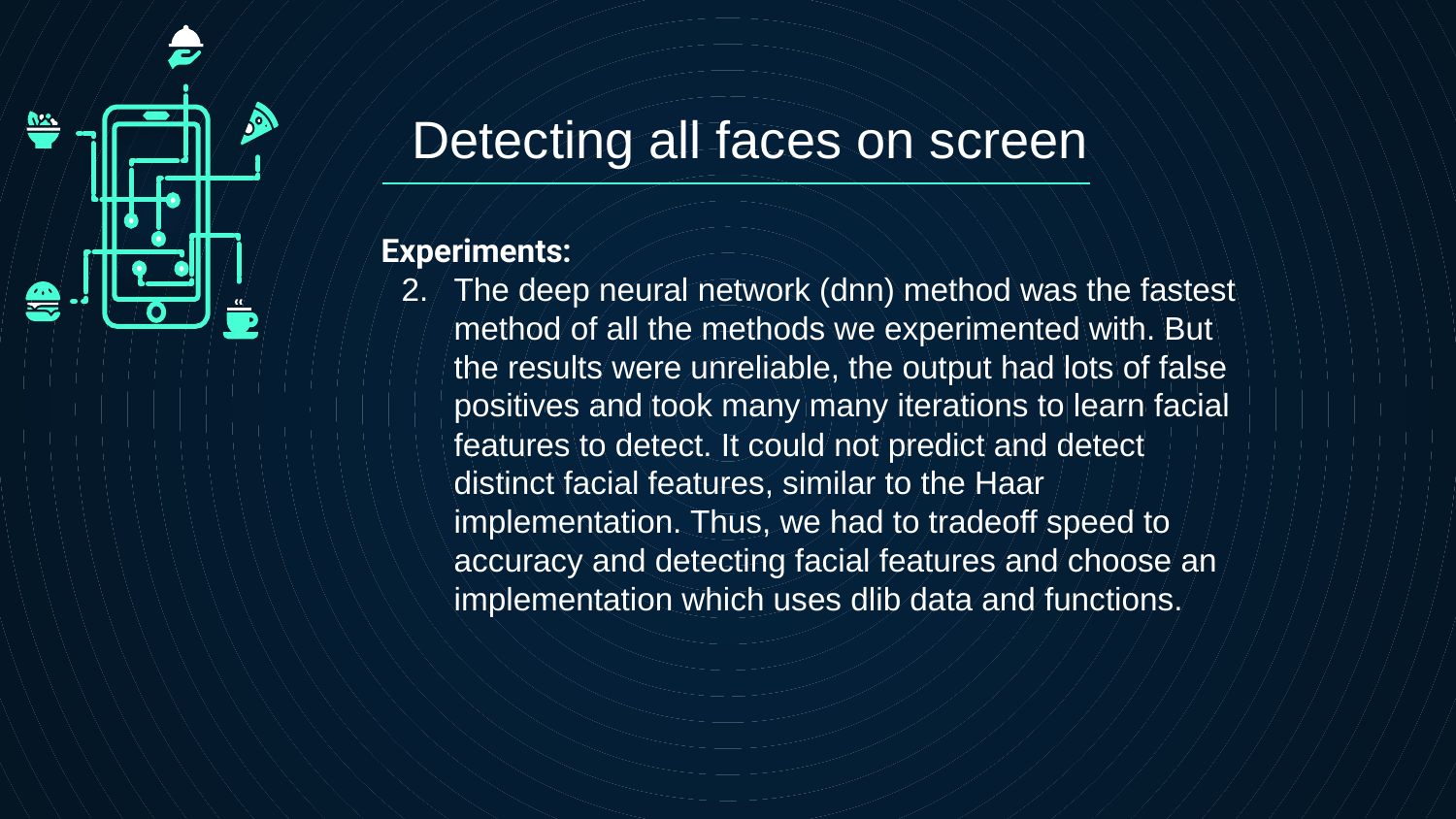

# Detecting all faces on screen

Experiments:
The deep neural network (dnn) method was the fastest method of all the methods we experimented with. But the results were unreliable, the output had lots of false positives and took many many iterations to learn facial features to detect. It could not predict and detect distinct facial features, similar to the Haar implementation. Thus, we had to tradeoff speed to accuracy and detecting facial features and choose an implementation which uses dlib data and functions.